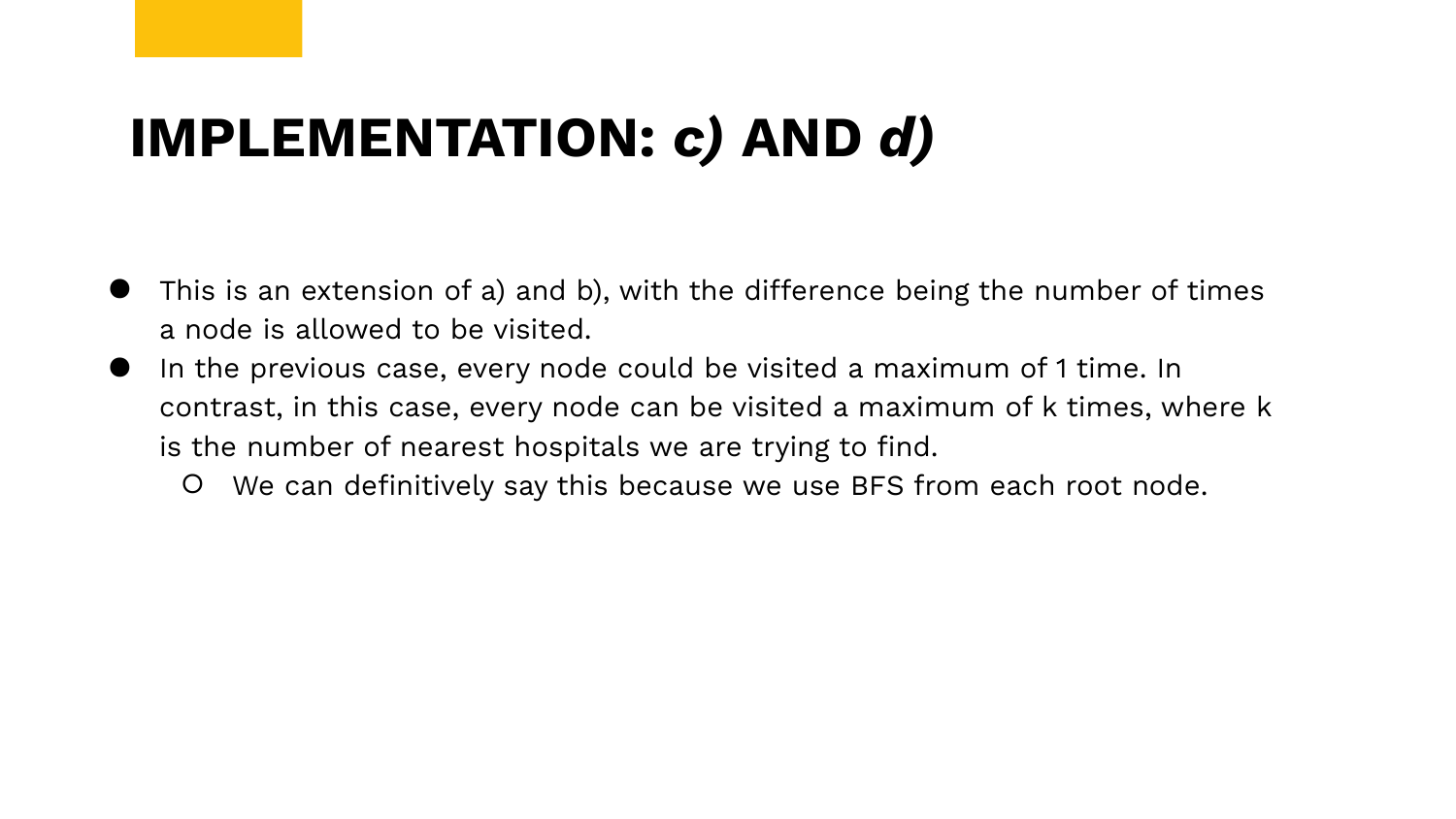

# IMPLEMENTATION: c) AND d)
This is an extension of a) and b), with the difference being the number of times a node is allowed to be visited.
In the previous case, every node could be visited a maximum of 1 time. In contrast, in this case, every node can be visited a maximum of k times, where k is the number of nearest hospitals we are trying to find.
We can definitively say this because we use BFS from each root node.